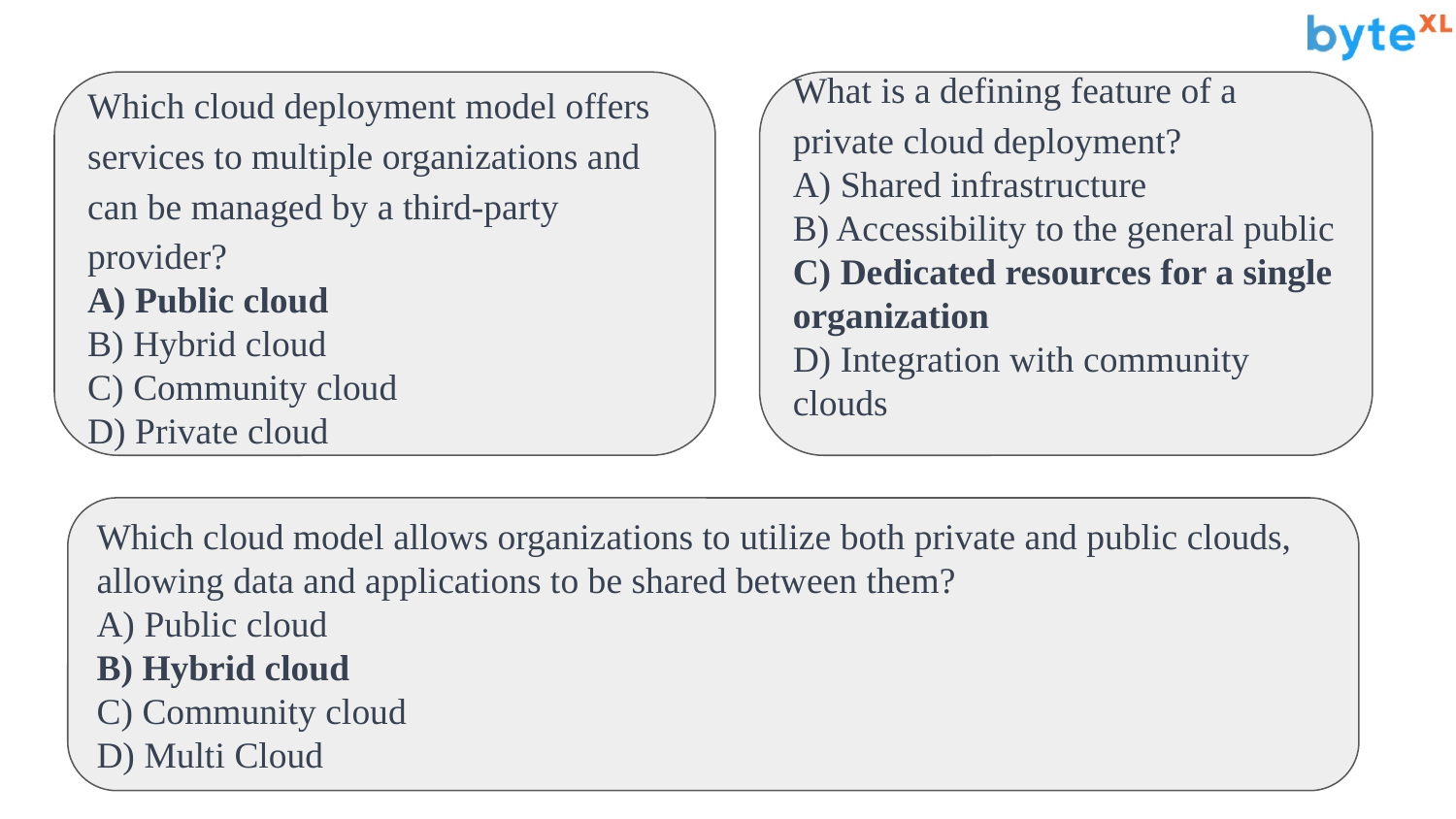

Which cloud deployment model offers services to multiple organizations and can be managed by a third-party provider?
A) Public cloud
B) Hybrid cloud
C) Community cloud
D) Private cloud
What is a defining feature of a private cloud deployment?
A) Shared infrastructure
B) Accessibility to the general public
C) Dedicated resources for a single organization
D) Integration with community clouds

Which cloud model allows organizations to utilize both private and public clouds, allowing data and applications to be shared between them?
A) Public cloud
B) Hybrid cloud
C) Community cloud
D) Multi Cloud